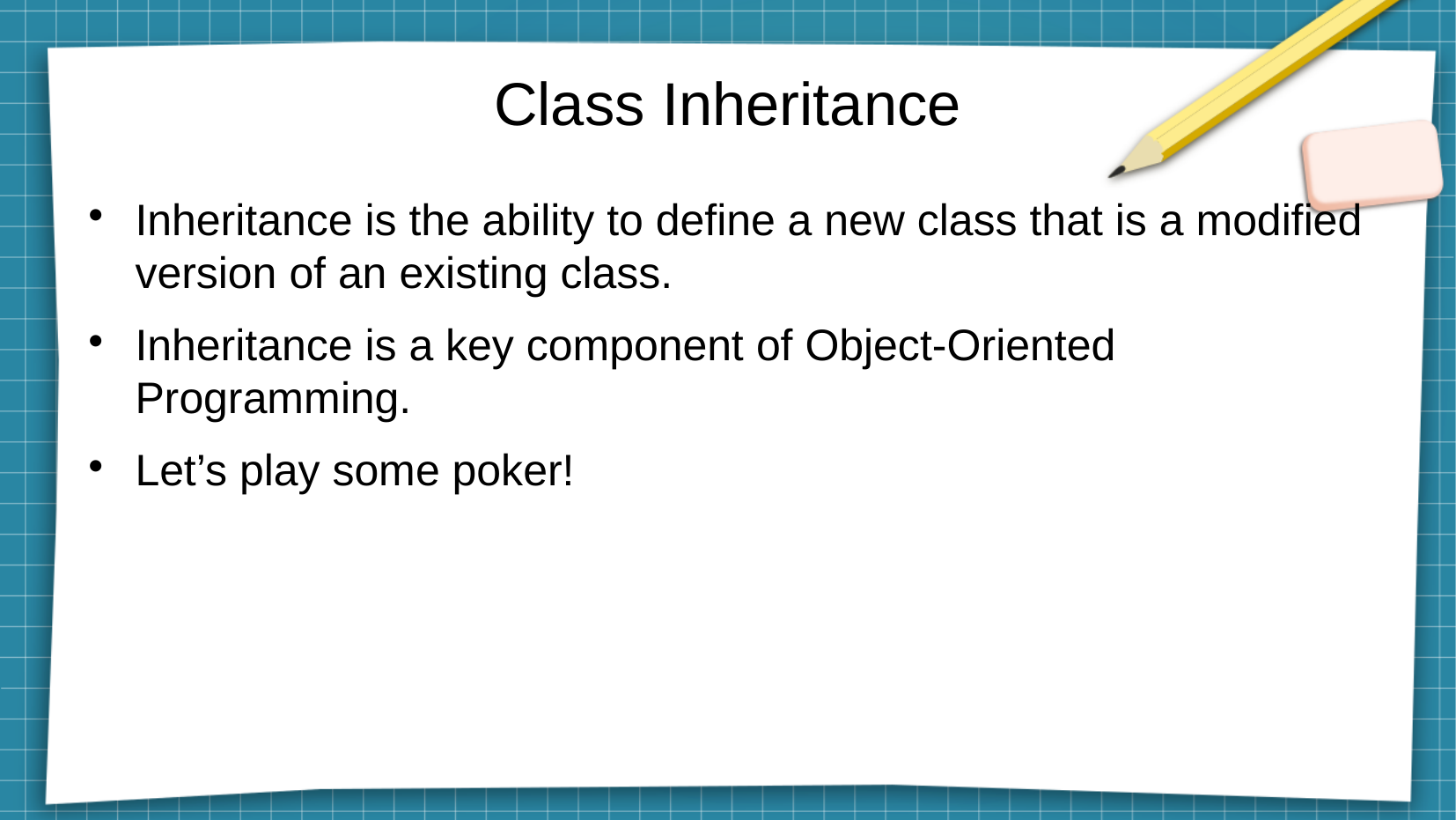

Class Inheritance
Inheritance is the ability to define a new class that is a modified version of an existing class.
Inheritance is a key component of Object-Oriented Programming.
Let’s play some poker!